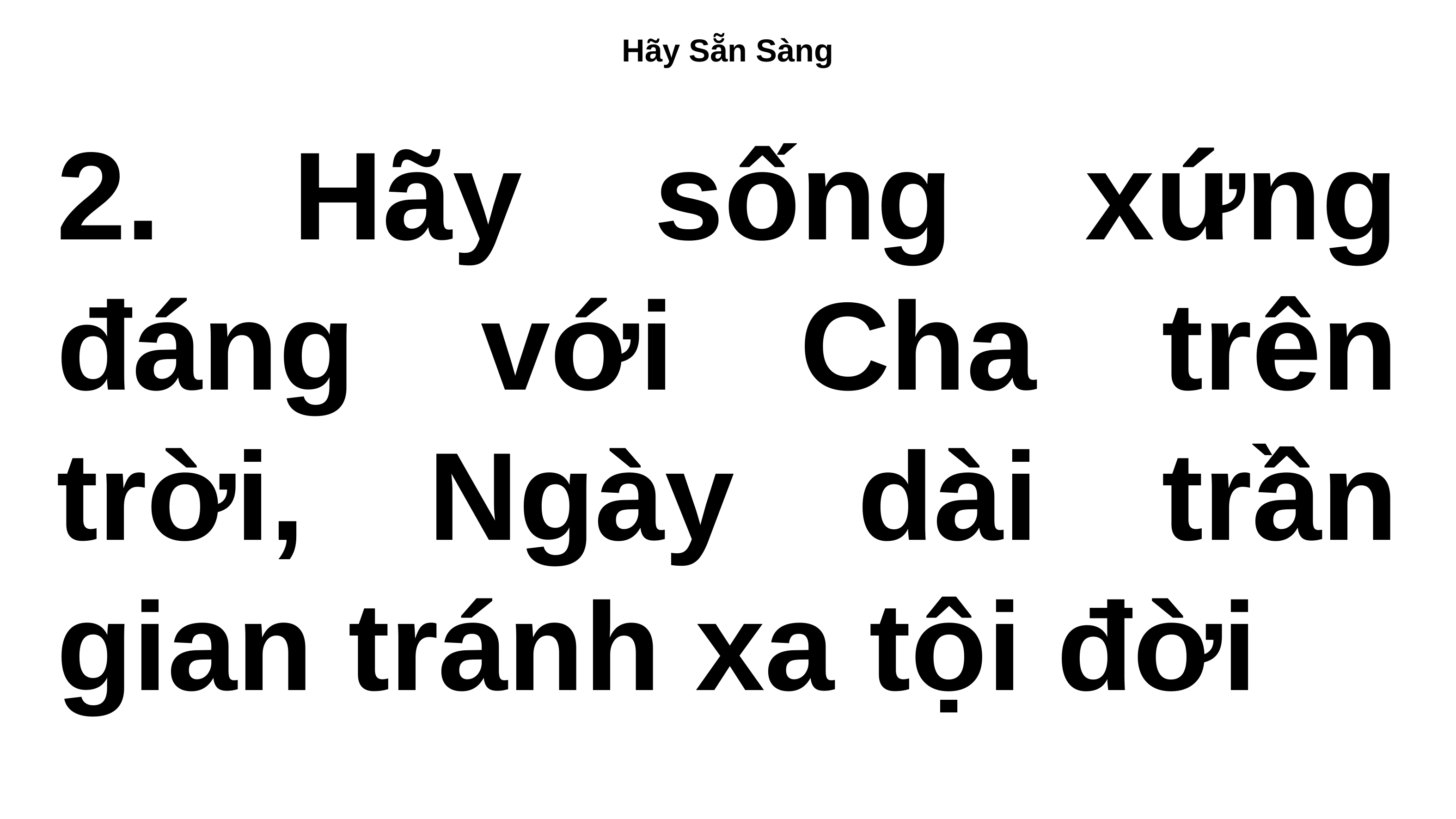

# Hãy Sẵn Sàng
2. Hãy sống xứng đáng với Cha trên trời, Ngày dài trần gian tránh xa tội đời